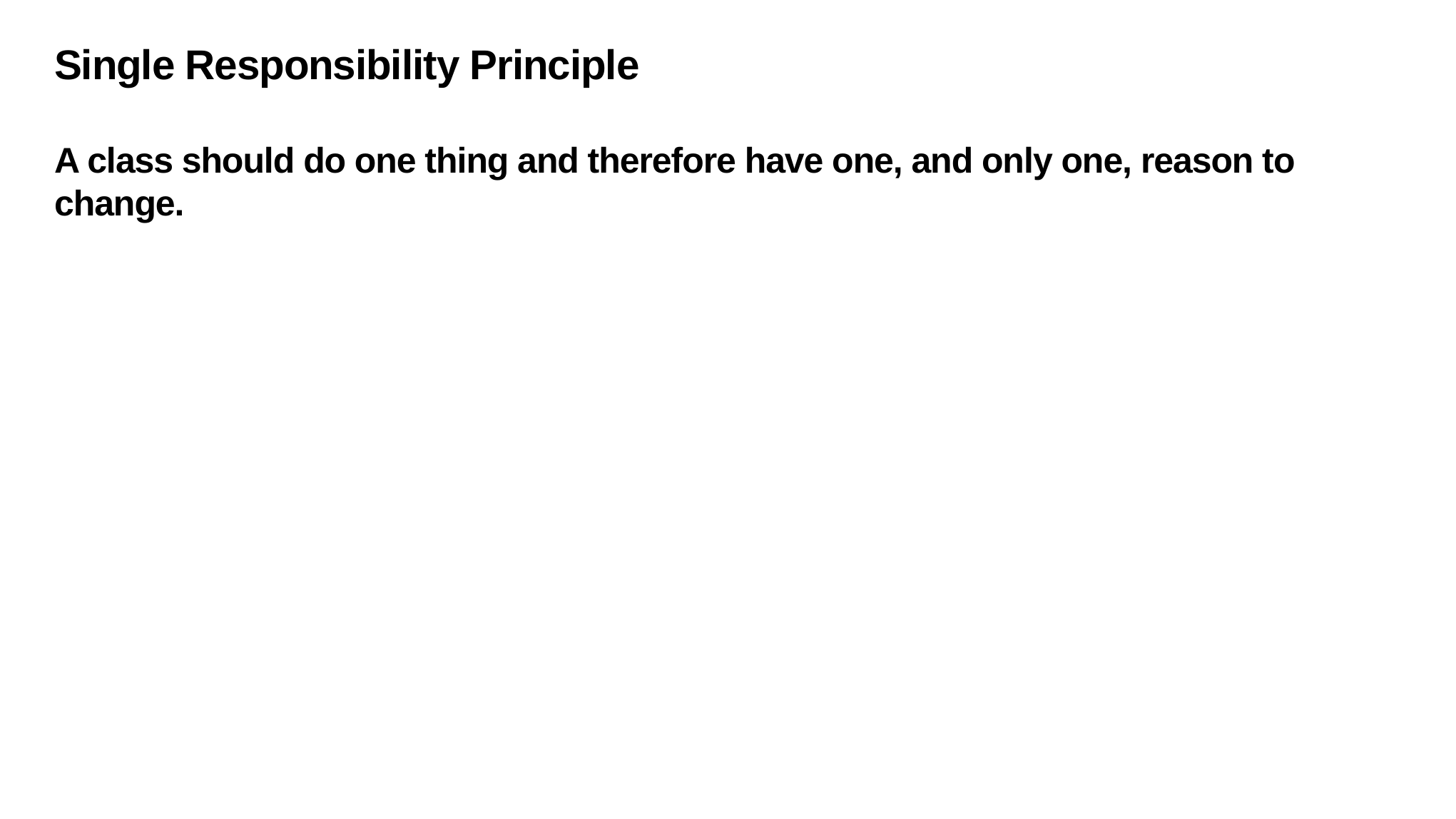

# Single Responsibility Principle
A class should do one thing and therefore have one, and only one, reason to change.